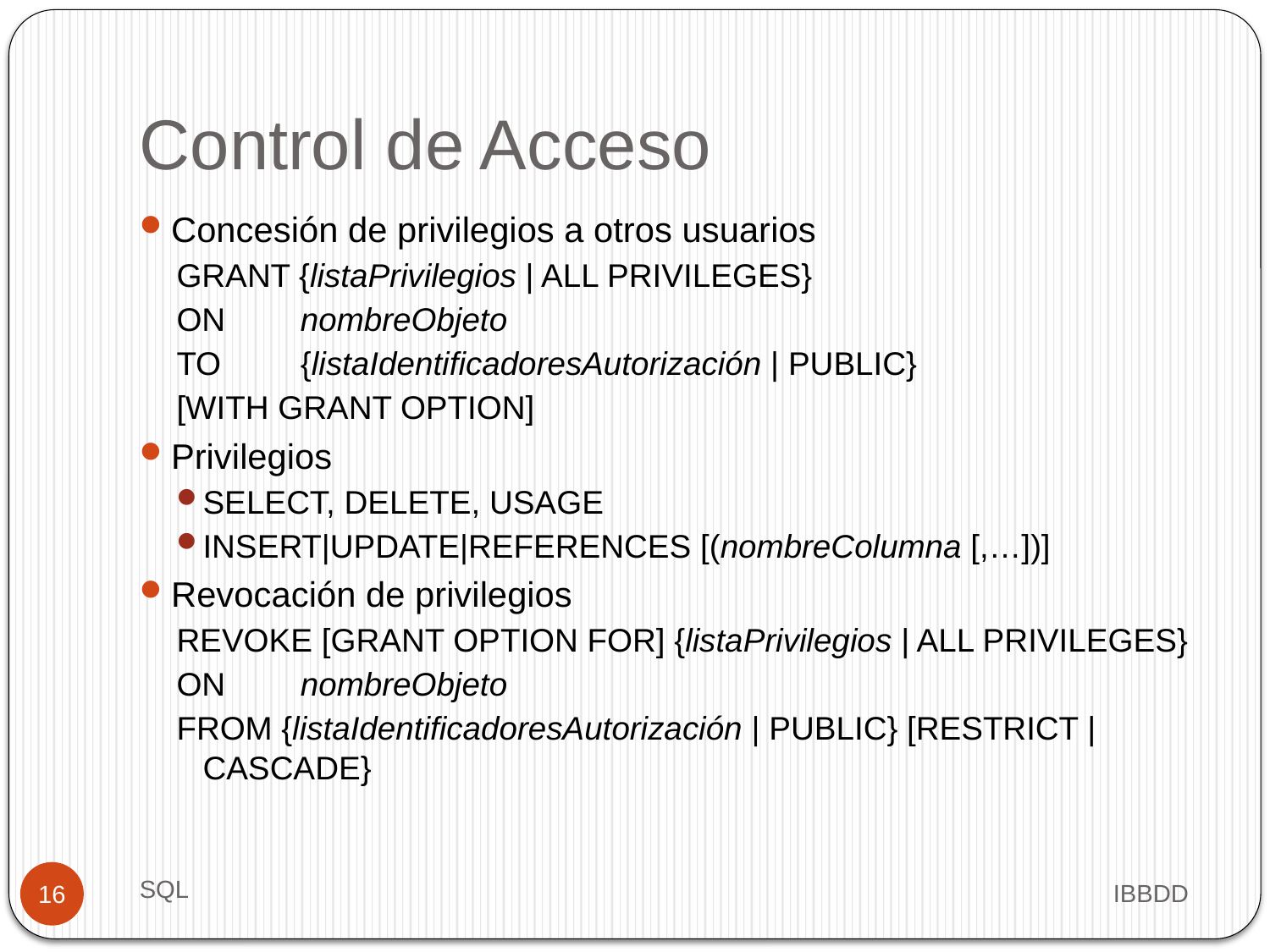

# Control de Acceso
Concesión de privilegios a otros usuarios
GRANT {listaPrivilegios | ALL PRIVILEGES}
ON	nombreObjeto
TO	{listaIdentificadoresAutorización | PUBLIC}
[WITH GRANT OPTION]
Privilegios
SELECT, DELETE, USAGE
INSERT|UPDATE|REFERENCES [(nombreColumna [,…])]
Revocación de privilegios
REVOKE [GRANT OPTION FOR] {listaPrivilegios | ALL PRIVILEGES}
ON	nombreObjeto
FROM {listaIdentificadoresAutorización | PUBLIC} [RESTRICT | CASCADE}
SQL
IBBDD
16